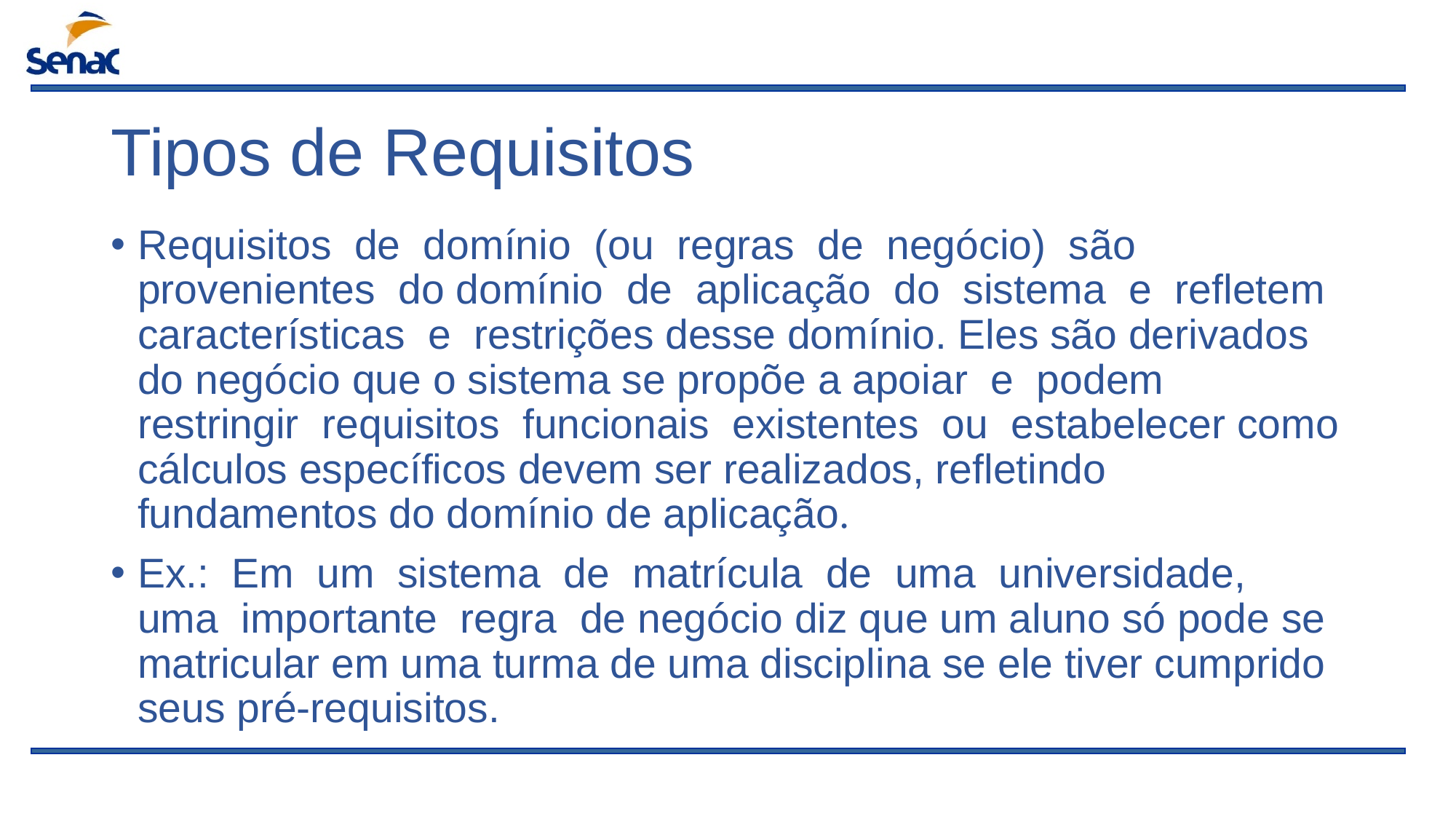

# Tipos de Requisitos
Requisitos  de  domínio  (ou  regras  de  negócio)  são  provenientes  do domínio  de  aplicação  do  sistema  e  refletem  características  e  restrições desse domínio. Eles são derivados do negócio que o sistema se propõe a apoiar  e  podem  restringir  requisitos  funcionais  existentes  ou  estabelecer como cálculos específicos devem ser realizados, refletindo fundamentos do domínio de aplicação.
Ex.:  Em  um  sistema  de  matrícula  de  uma  universidade,  uma  importante  regra  de negócio diz que um aluno só pode se matricular em uma turma de uma disciplina se ele tiver cumprido seus pré-requisitos.